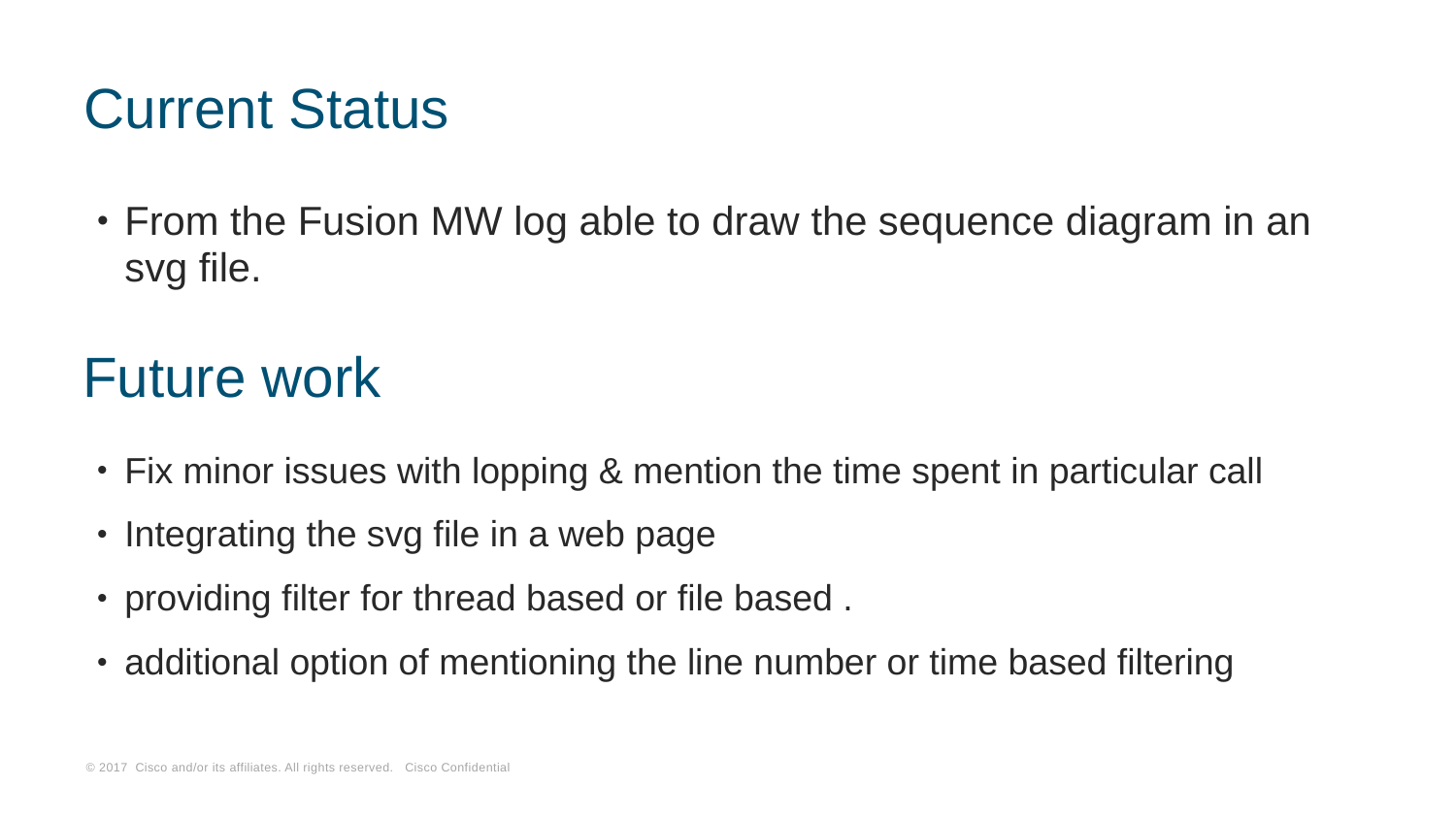

# Current Status
From the Fusion MW log able to draw the sequence diagram in an svg file.

Fix minor issues with lopping & mention the time spent in particular call
Integrating the svg file in a web page
providing filter for thread based or file based .
additional option of mentioning the line number or time based filtering

Future work